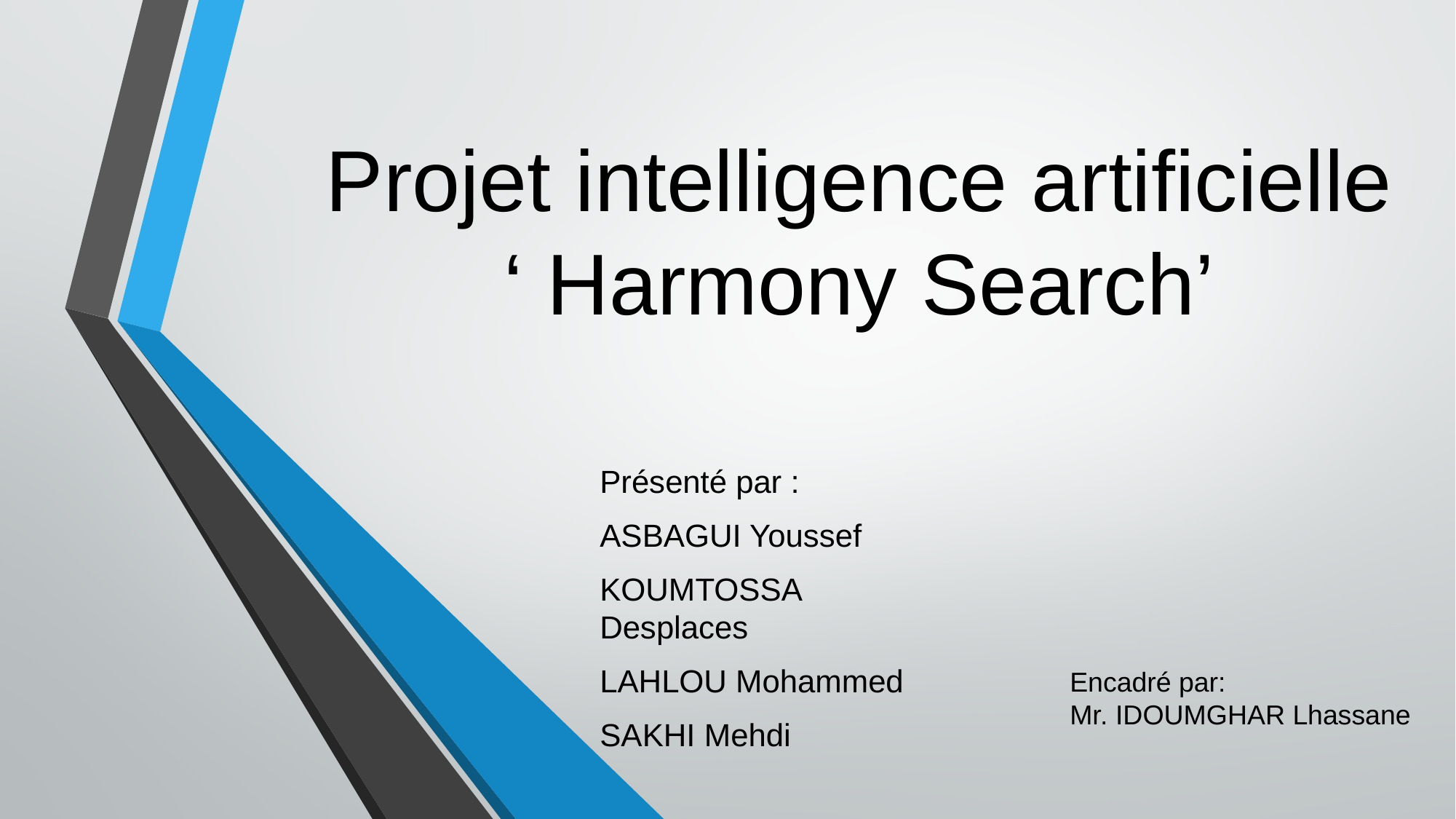

# Projet intelligence artificielle ‘ Harmony Search’
Présenté par :
ASBAGUI Youssef
KOUMTOSSA Desplaces
LAHLOU Mohammed
SAKHI Mehdi
Encadré par:
Mr. IDOUMGHAR Lhassane